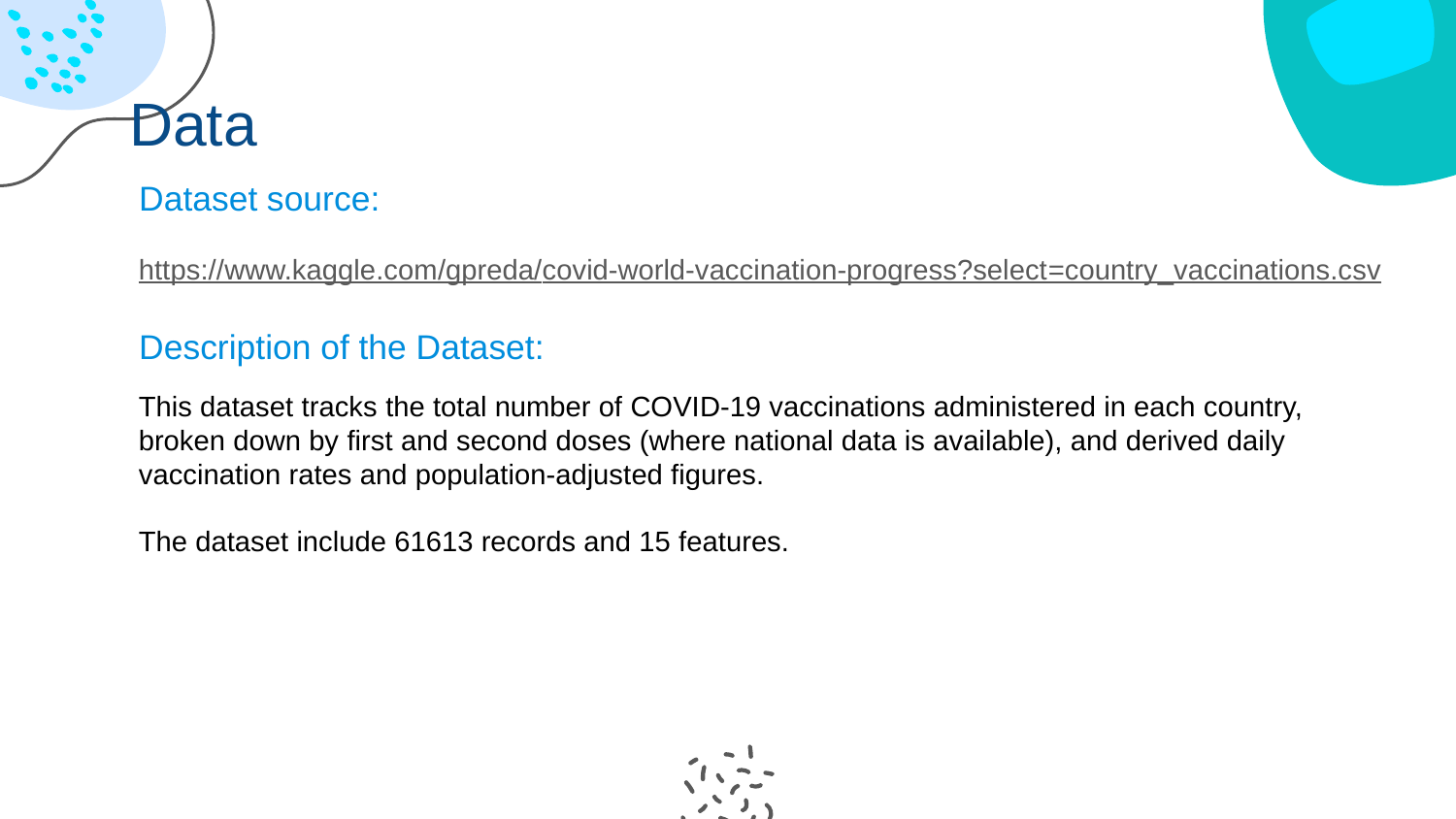

# Data
Dataset source:
https://www.kaggle.com/gpreda/covid-world-vaccination-progress?select=country_vaccinations.csv
Description of the Dataset:
This dataset tracks the total number of COVID-19 vaccinations administered in each country, broken down by first and second doses (where national data is available), and derived daily vaccination rates and population-adjusted figures.

The dataset include 61613 records and 15 features.